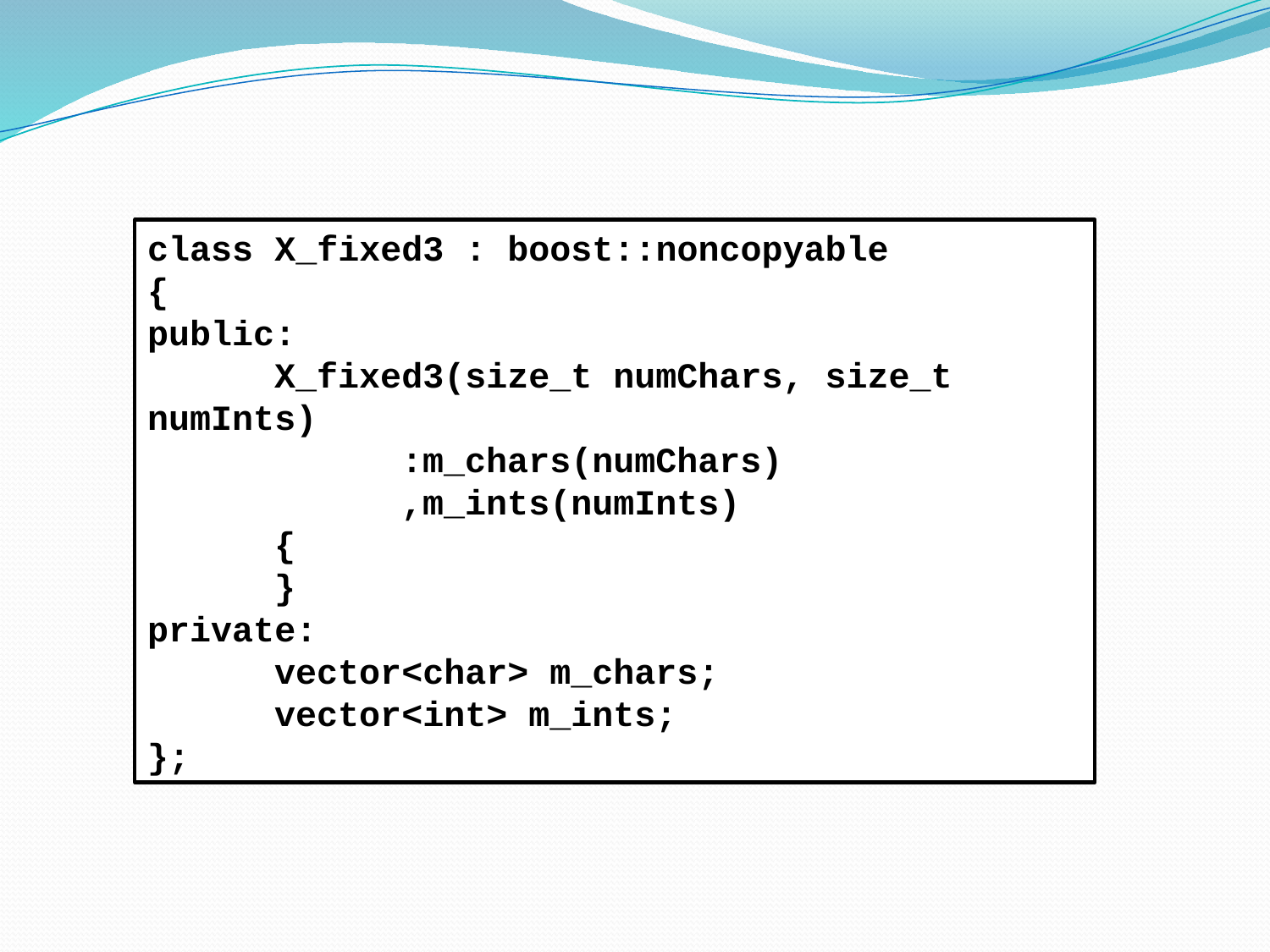

class X_fixed3 : boost::noncopyable
{
public:
	X_fixed3(size_t numChars, size_t numInts)
		:m_chars(numChars)
		,m_ints(numInts)
	{
	}
private:
	vector<char> m_chars;
	vector<int> m_ints;
};